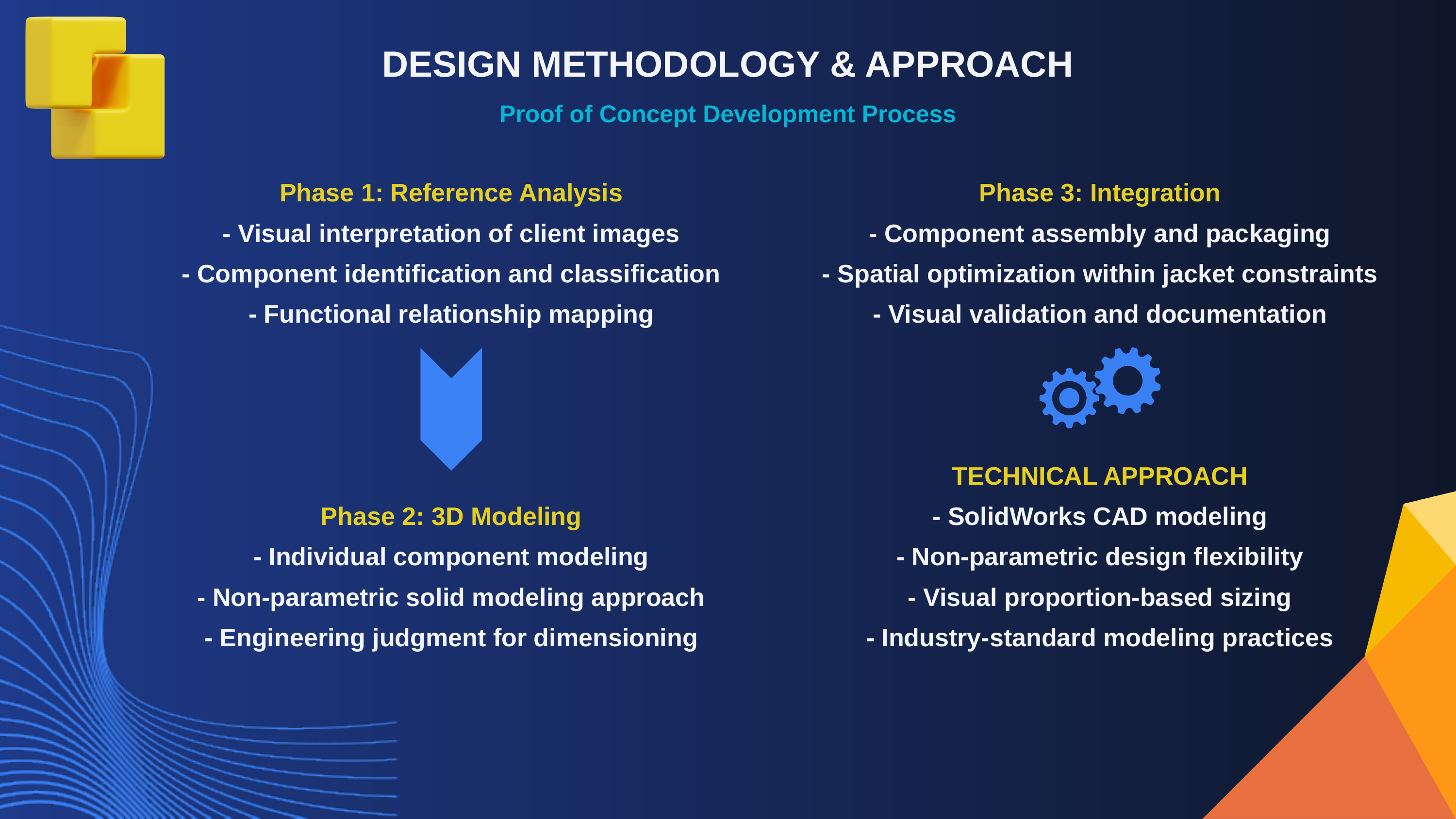

DESIGN METHODOLOGY & APPROACH

Proof of Concept Development Process
Phase 1: Reference Analysis
- Visual interpretation of client images
- Component identification and classification
- Functional relationship mapping

Phase 2: 3D Modeling
- Individual component modeling
- Non-parametric solid modeling approach
- Engineering judgment for dimensioning
Phase 3: Integration
- Component assembly and packaging
- Spatial optimization within jacket constraints
- Visual validation and documentation

TECHNICAL APPROACH
- SolidWorks CAD modeling
- Non-parametric design flexibility
- Visual proportion-based sizing
- Industry-standard modeling practices